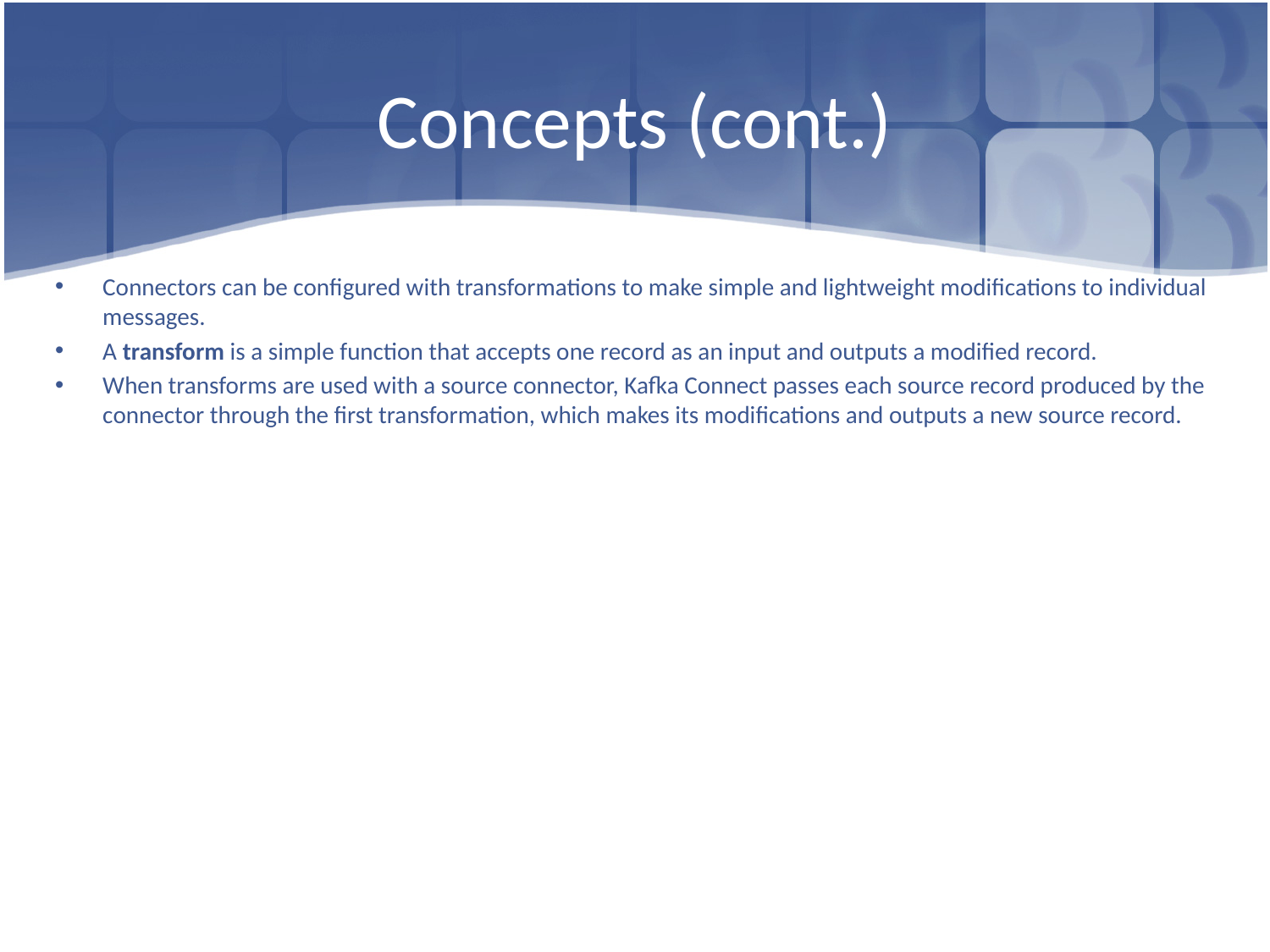

# Concepts (cont.)
Connectors can be configured with transformations to make simple and lightweight modifications to individual messages.
A transform is a simple function that accepts one record as an input and outputs a modified record.
When transforms are used with a source connector, Kafka Connect passes each source record produced by the connector through the first transformation, which makes its modifications and outputs a new source record.